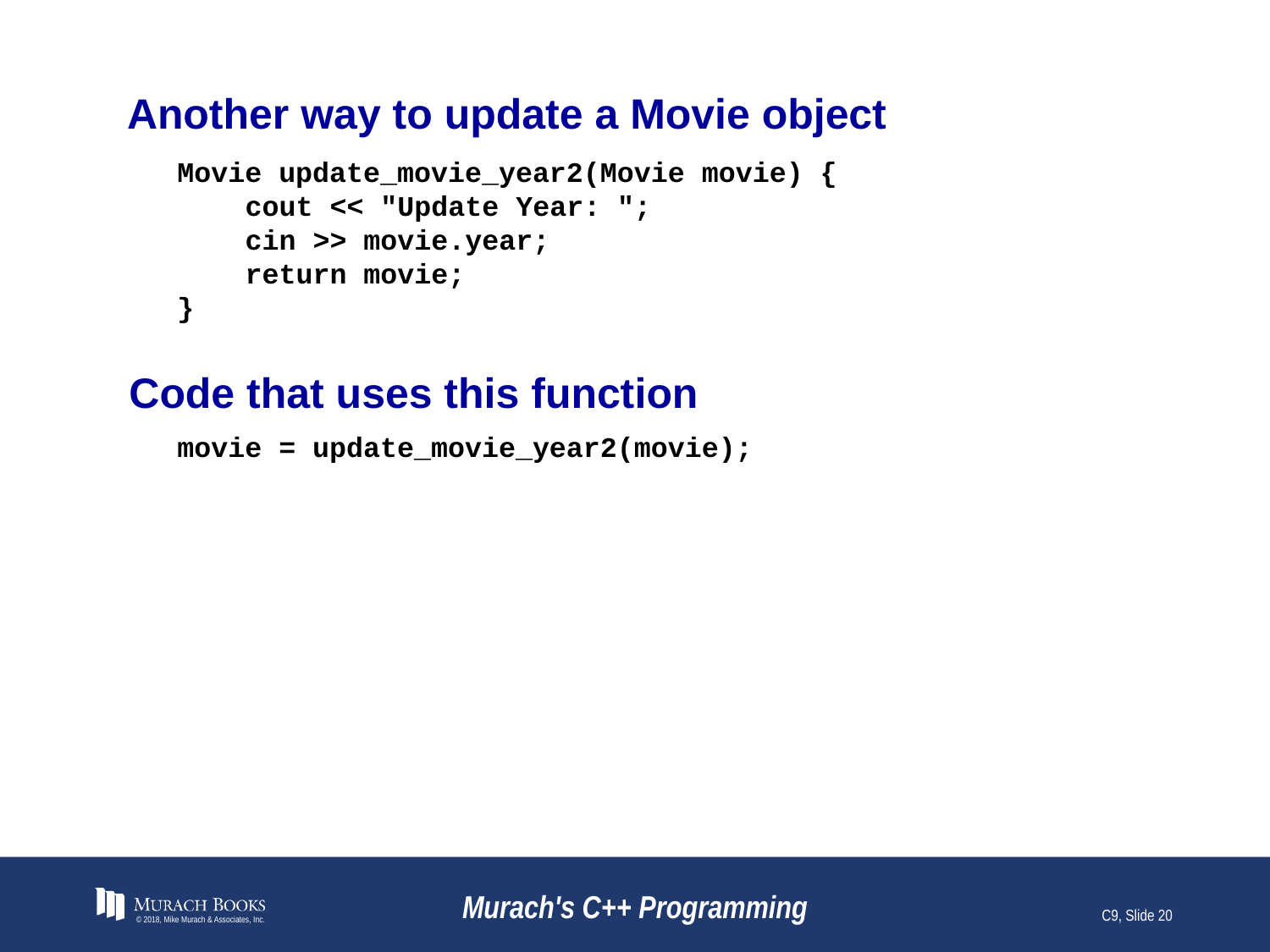

# Another way to update a Movie object
Movie update_movie_year2(Movie movie) {
    cout << "Update Year: ";
    cin >> movie.year;
    return movie;
}

Code that uses this function

movie = update_movie_year2(movie);

© 2018, Mike Murach & Associates, Inc.
Murach's C++ Programming

C9, Slide 20